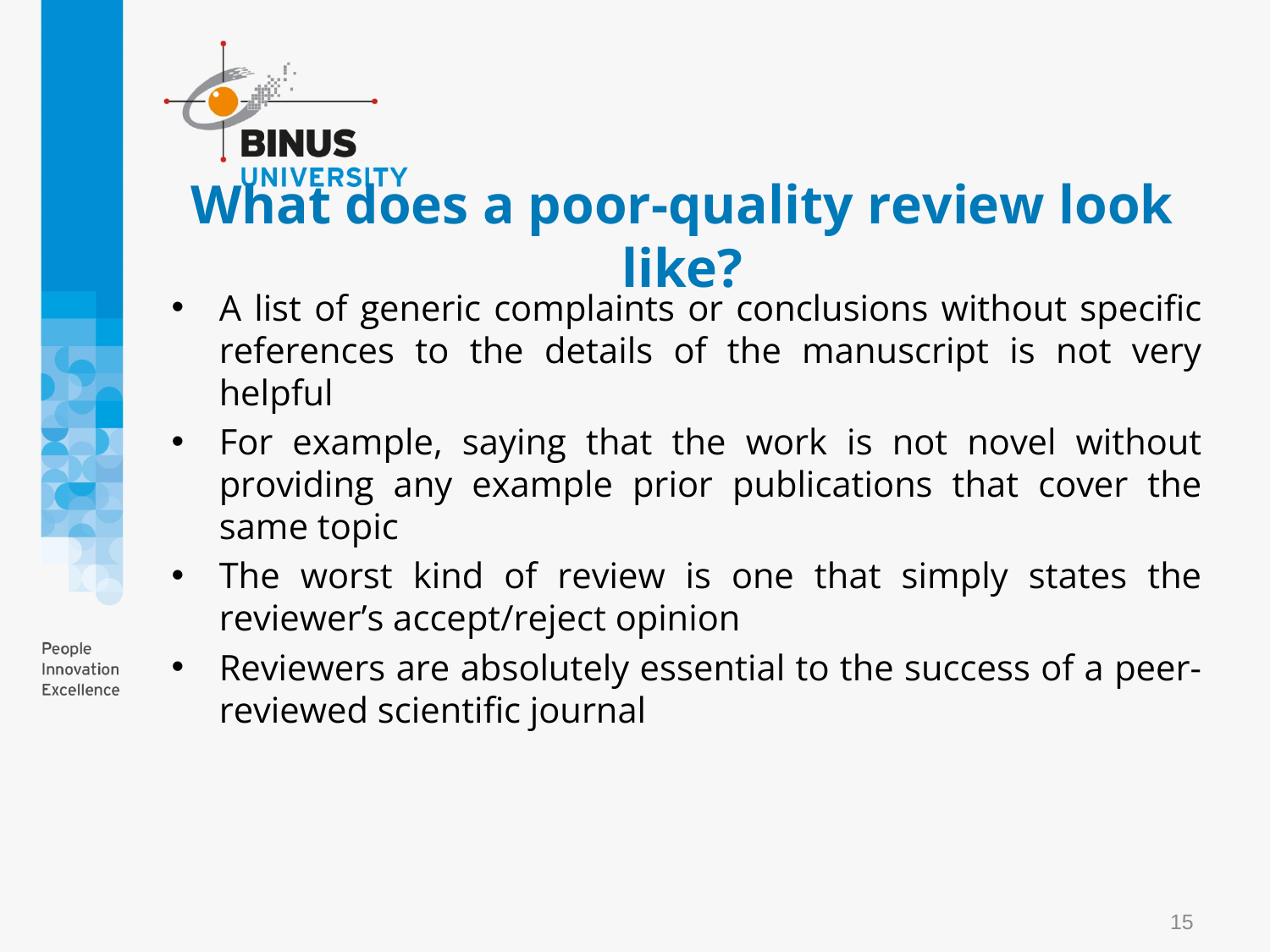

# What does a poor-quality review look like?
A list of generic complaints or conclusions without specific references to the details of the manuscript is not very helpful
For example, saying that the work is not novel without providing any example prior publications that cover the same topic
The worst kind of review is one that simply states the reviewer’s accept/reject opinion
Reviewers are absolutely essential to the success of a peer-reviewed scientific journal

15